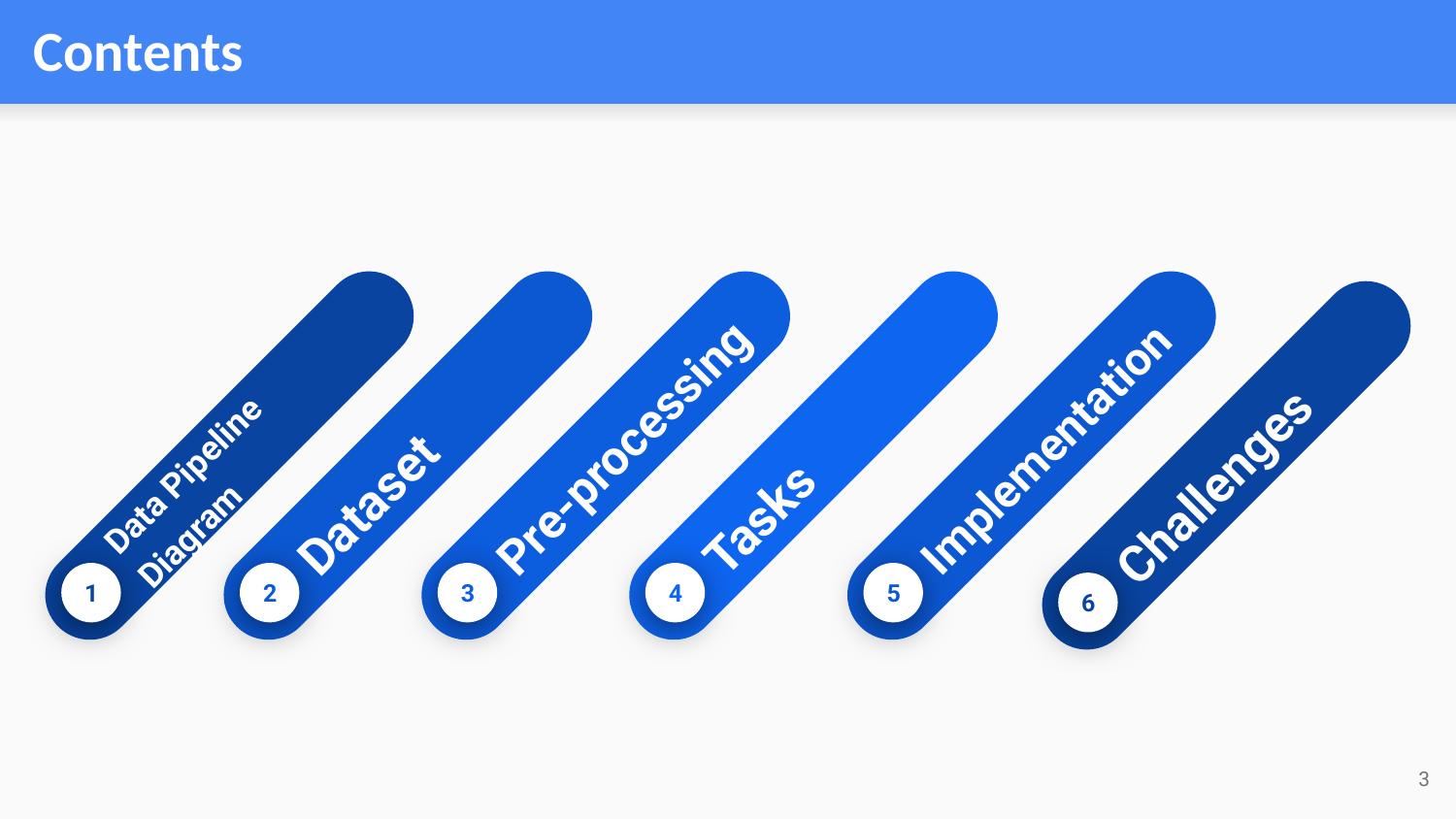

Contents

Data Pipeline Diagram
1

Dataset
2

Pre-processing
3

Tasks
4

Implementation
5

Challenges
6
3